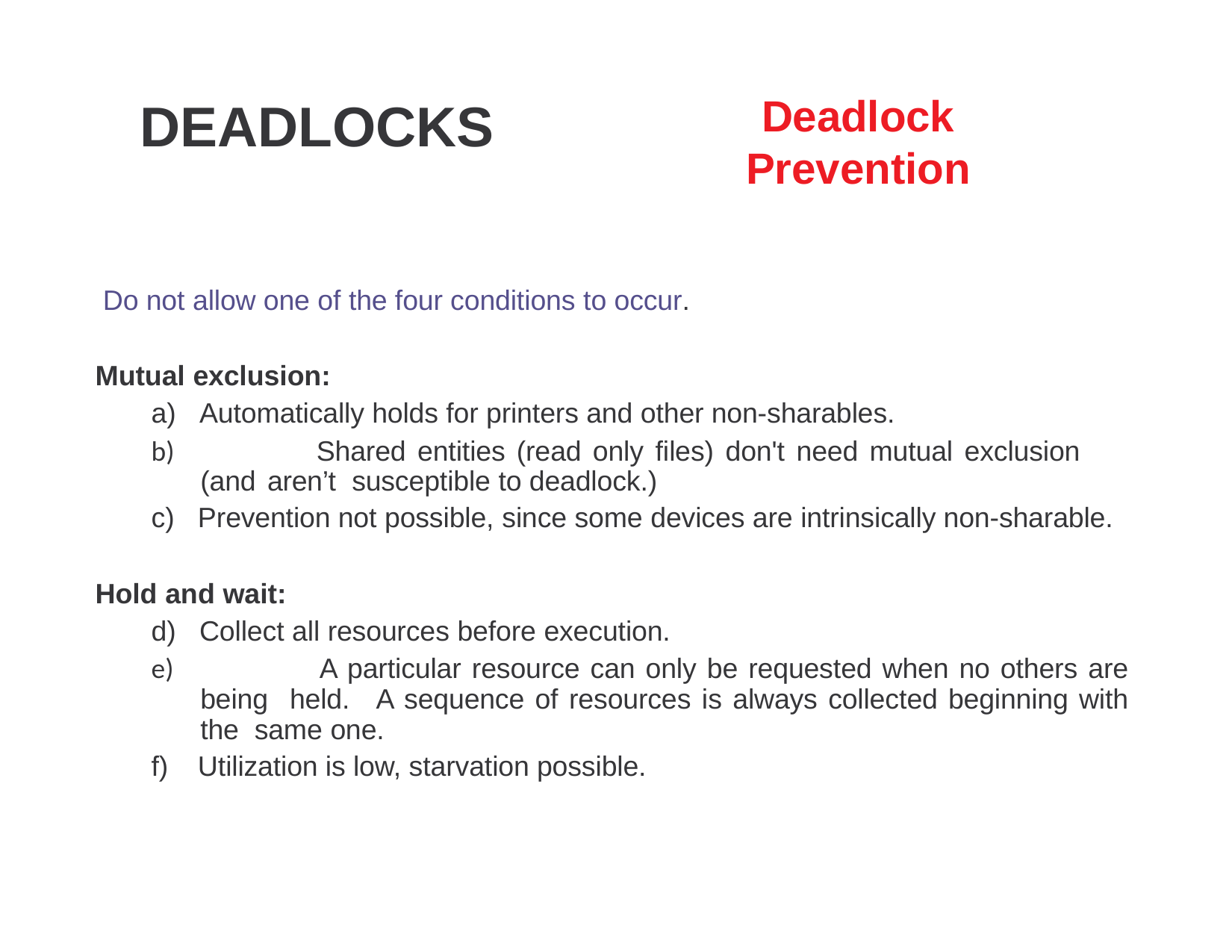

# Deadlock  Prevention
DEADLOCKS
Do not allow one of the four conditions to occur.

Mutual exclusion:
Automatically holds for printers and other non-sharables.
	Shared entities (read only files) don't need mutual exclusion (and aren’t  susceptible to deadlock.)
Prevention not possible, since some devices are intrinsically non-sharable.

Hold and wait:
Collect all resources before execution.
	A particular resource can only be requested when no others are being  held. A sequence of resources is always collected beginning with the  same one.
Utilization is low, starvation possible.